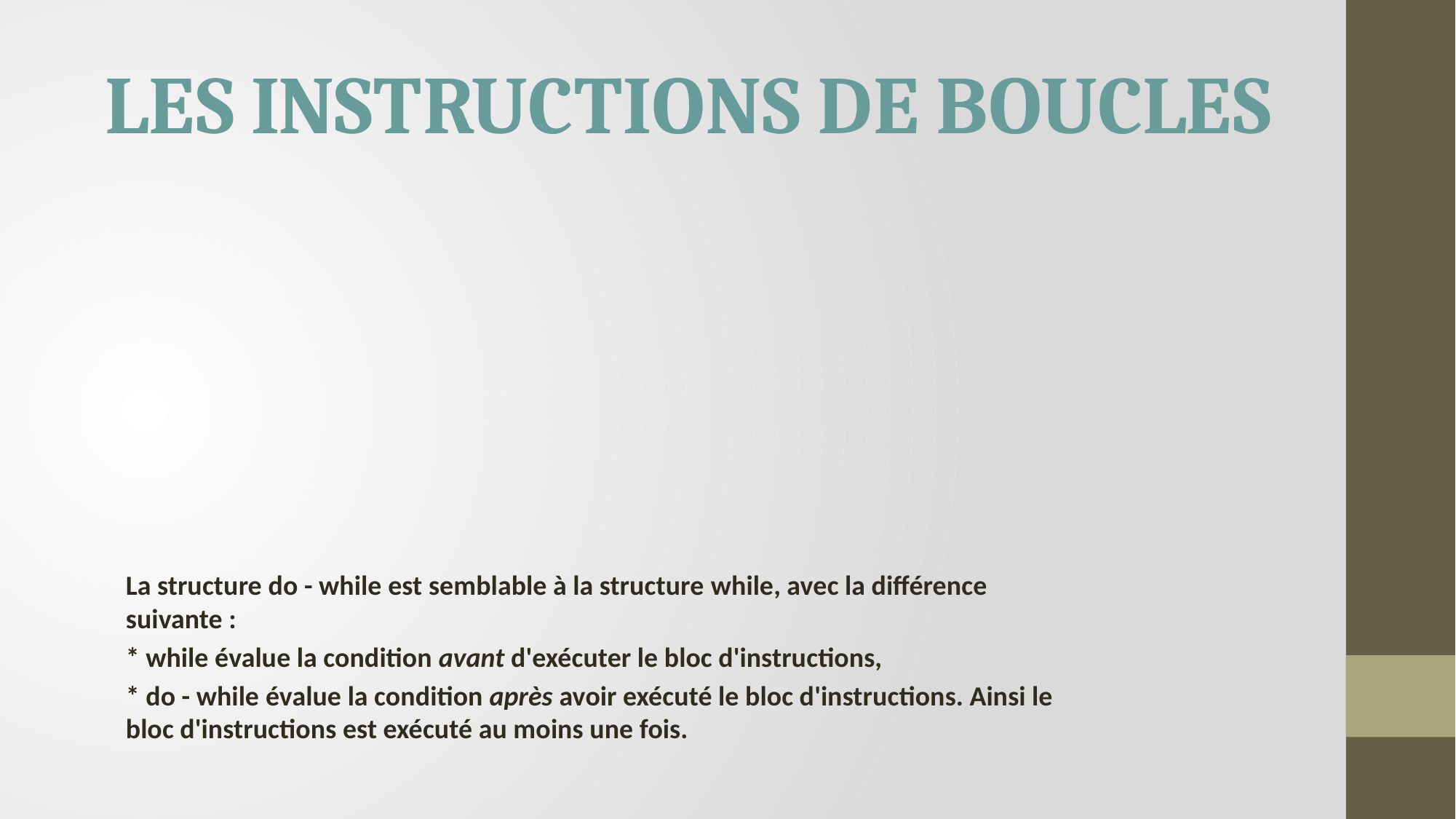

# Les instructions de boucles
La structure do - while est semblable à la structure while, avec la différence suivante :
* while évalue la condition avant d'exécuter le bloc d'instructions,
* do - while évalue la condition après avoir exécuté le bloc d'instructions. Ainsi le bloc d'instructions est exécuté au moins une fois.